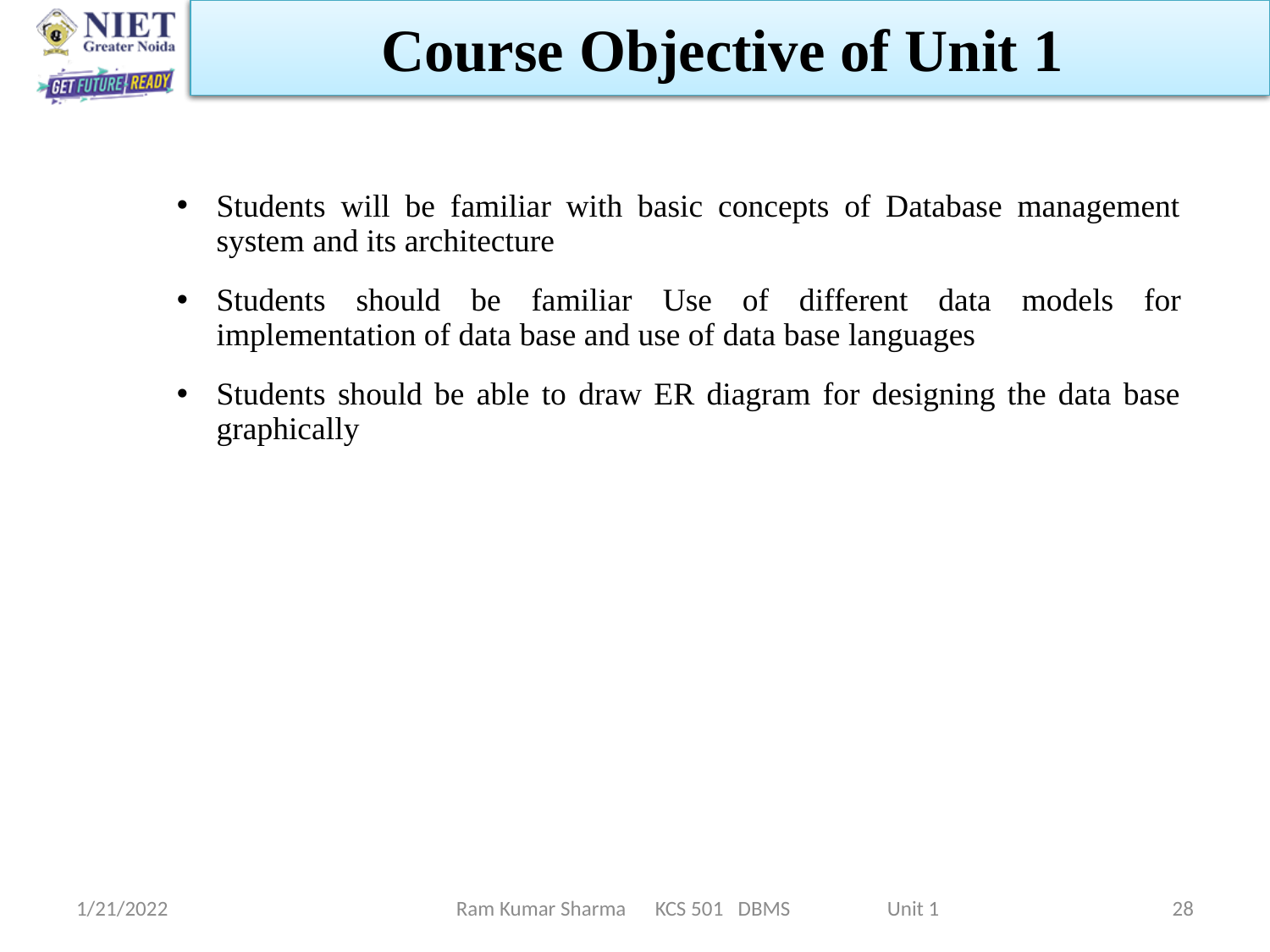

Course Objective of Unit 1
Students will be familiar with basic concepts of Database management system and its architecture
Students should be familiar Use of different data models for implementation of data base and use of data base languages
Students should be able to draw ER diagram for designing the data base graphically

1/21/2022
Ram Kumar Sharma      KCS 501   DBMS                    Unit 1
28